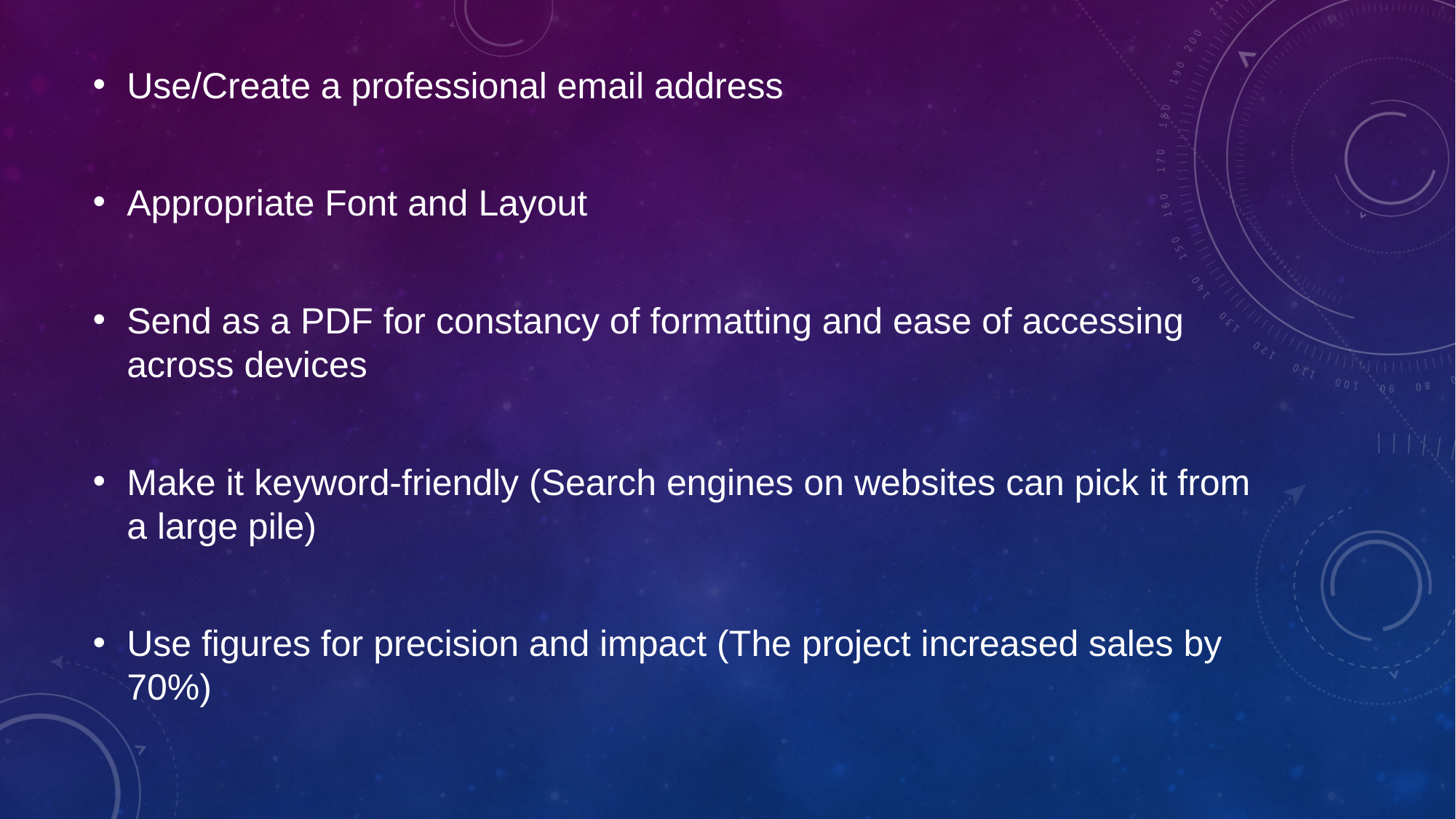

Use/Create a professional email address

Appropriate Font and Layout

Send as a PDF for constancy of formatting and ease of accessing across devices

Make it keyword-friendly (Search engines on websites can pick it from a large pile)

Use figures for precision and impact (The project increased sales by 70%)